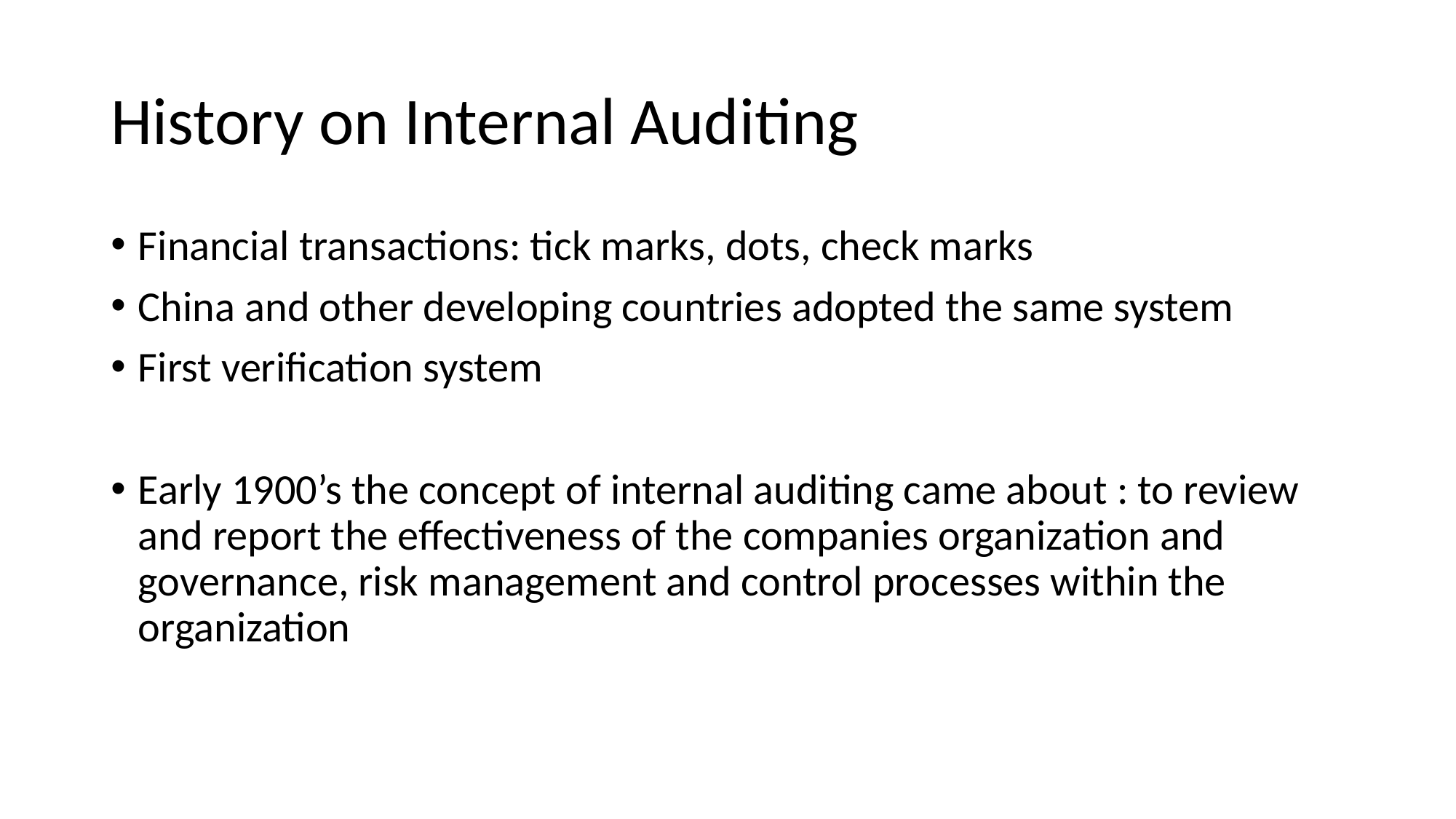

# History on Internal Auditing
Financial transactions: tick marks, dots, check marks
China and other developing countries adopted the same system
First verification system

Early 1900’s the concept of internal auditing came about : to review and report the effectiveness of the companies organization and governance, risk management and control processes within the organization